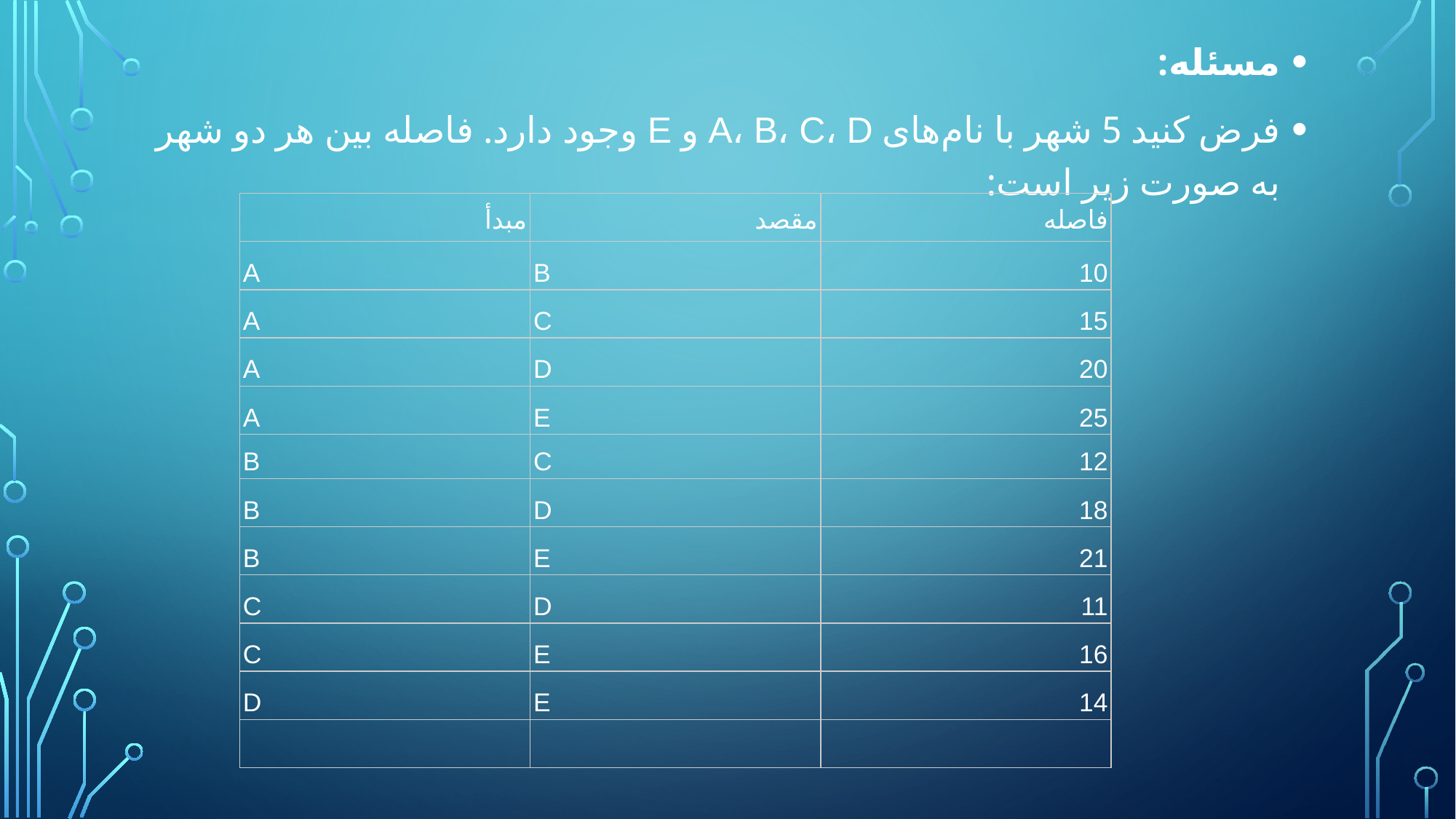

مسئله:
فرض کنید 5 شهر با نام‌های A، B، C، D و E وجود دارد. فاصله بین هر دو شهر به صورت زیر است:

| مبدأ | مقصد | فاصله |
| --- | --- | --- |
| A | B | 10 |
| A | C | 15 |
| A | D | 20 |
| A | E | 25 |
| B | C | 12 |
| B | D | 18 |
| B | E | 21 |
| C | D | 11 |
| C | E | 16 |
| D | E | 14 |
|  |  |  |